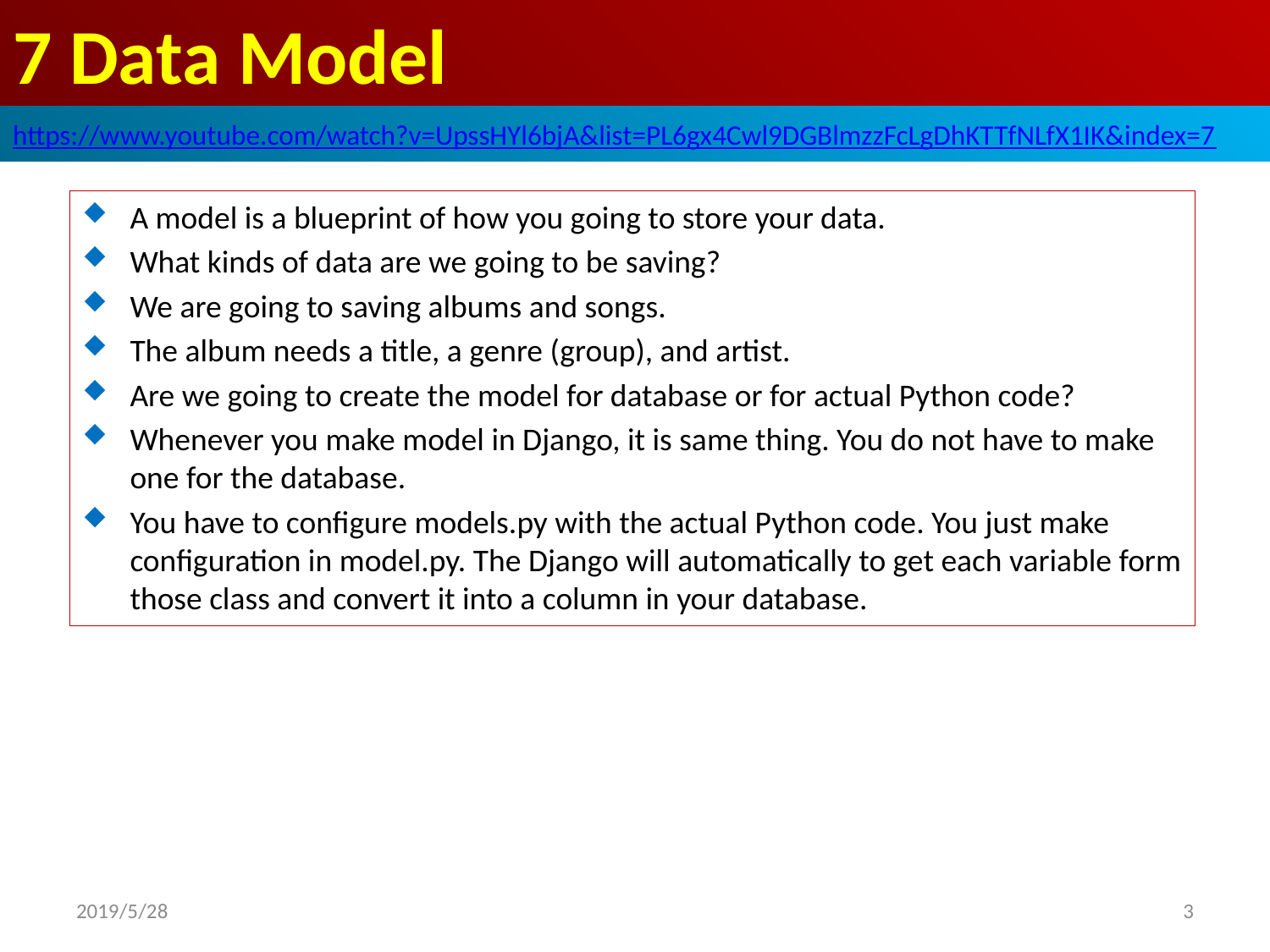

# 7 Data Model
https://www.youtube.com/watch?v=UpssHYl6bjA&list=PL6gx4Cwl9DGBlmzzFcLgDhKTTfNLfX1IK&index=7
A model is a blueprint of how you going to store your data.
What kinds of data are we going to be saving?
We are going to saving albums and songs.
The album needs a title, a genre (group), and artist.
Are we going to create the model for database or for actual Python code?
Whenever you make model in Django, it is same thing. You do not have to make one for the database.
You have to configure models.py with the actual Python code. You just make configuration in model.py. The Django will automatically to get each variable form those class and convert it into a column in your database.
2019/5/28
3